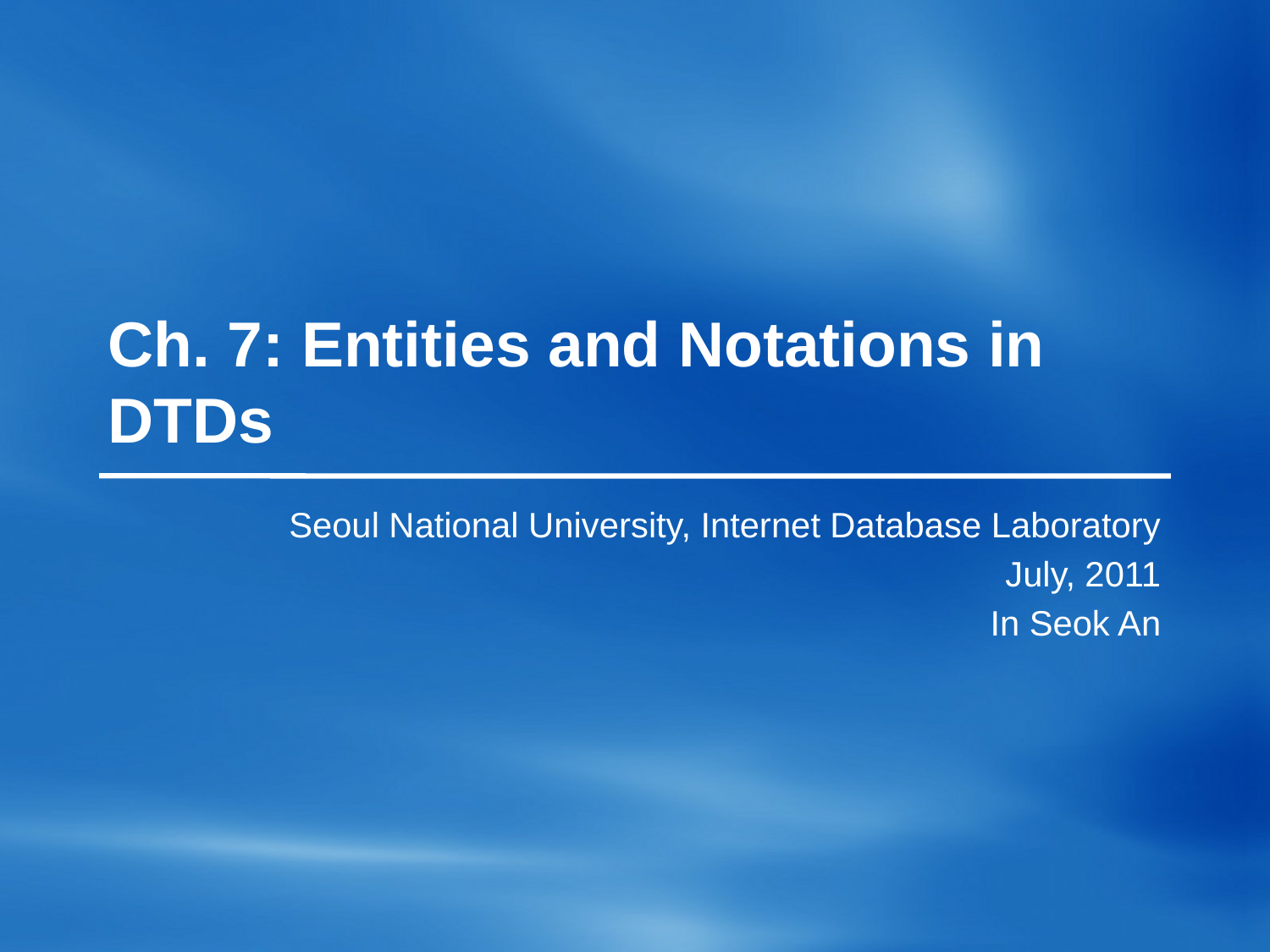

# Ch. 7: Entities and Notations in DTDs
Seoul National University, Internet Database Laboratory
July, 2011
In Seok An